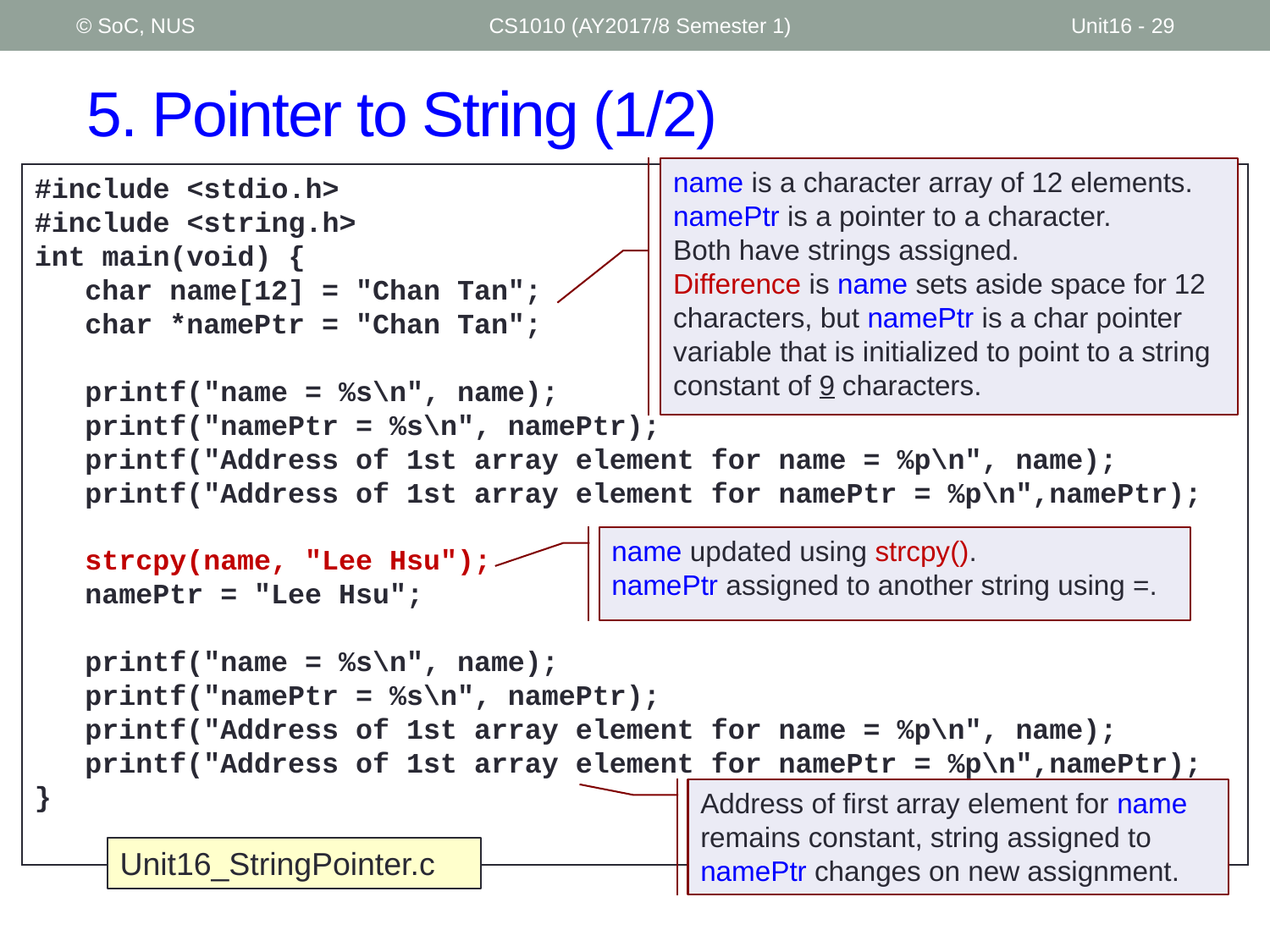

© SoC, NUS
CS1010 (AY2017/8 Semester 1)
Unit16 - 29
# 5. Pointer to String (1/2)
name is a character array of 12 elements. namePtr is a pointer to a character.
Both have strings assigned.
Difference is name sets aside space for 12 characters, but namePtr is a char pointer variable that is initialized to point to a string constant of 9 characters.
#include <stdio.h>
#include <string.h>
int main(void) {
	char name[12] = "Chan Tan";
	char *namePtr = "Chan Tan";

	printf("name = %s\n", name);
	printf("namePtr = %s\n", namePtr);
	printf("Address of 1st array element for name = %p\n", name);
	printf("Address of 1st array element for namePtr = %p\n",namePtr);

	strcpy(name, "Lee Hsu");
	namePtr = "Lee Hsu";

	printf("name = %s\n", name);
	printf("namePtr = %s\n", namePtr);
	printf("Address of 1st array element for name = %p\n", name);
	printf("Address of 1st array element for namePtr = %p\n",namePtr);
}

Unit16_StringPointer.c
name updated using strcpy().
namePtr assigned to another string using =.

Address of first array element for name remains constant, string assigned to namePtr changes on new assignment.